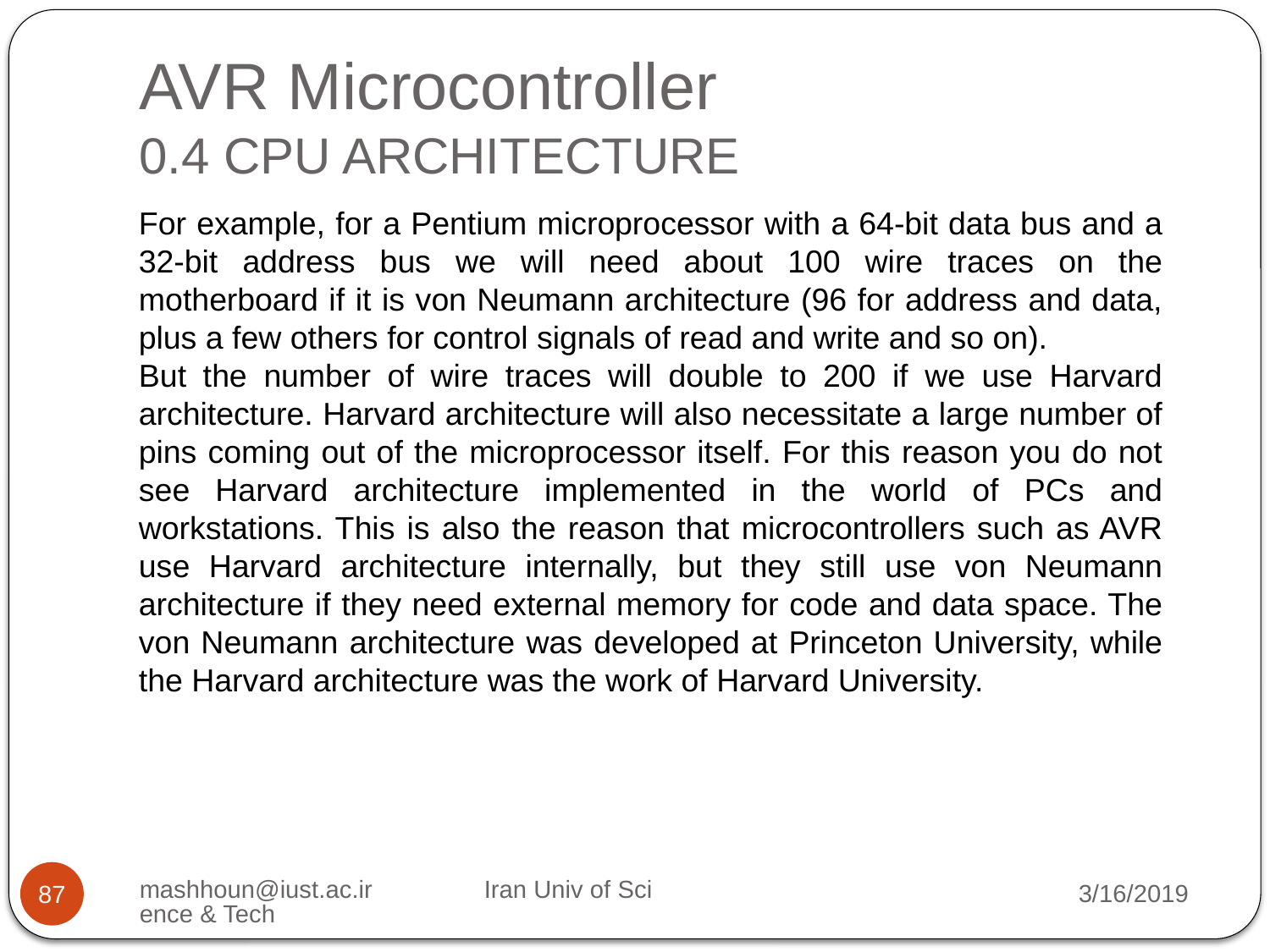

# AVR Microcontroller 0.4 CPU ARCHITECTURE
For example, for a Pentium microprocessor with a 64-bit data bus and a 32-bit address bus we will need about 100 wire traces on the motherboard if it is von Neumann architecture (96 for address and data, plus a few others for control signals of read and write and so on).
But the number of wire traces will double to 200 if we use Harvard architecture. Harvard architecture will also necessitate a large number of pins coming out of the microprocessor itself. For this reason you do not see Harvard architecture implemented in the world of PCs and workstations. This is also the reason that microcontrollers such as AVR use Harvard architecture internally, but they still use von Neumann architecture if they need external memory for code and data space. The von Neumann architecture was developed at Princeton University, while the Harvard architecture was the work of Harvard University.
mashhoun@iust.ac.ir                Iran Univ of Science & Tech
3/16/2019
87